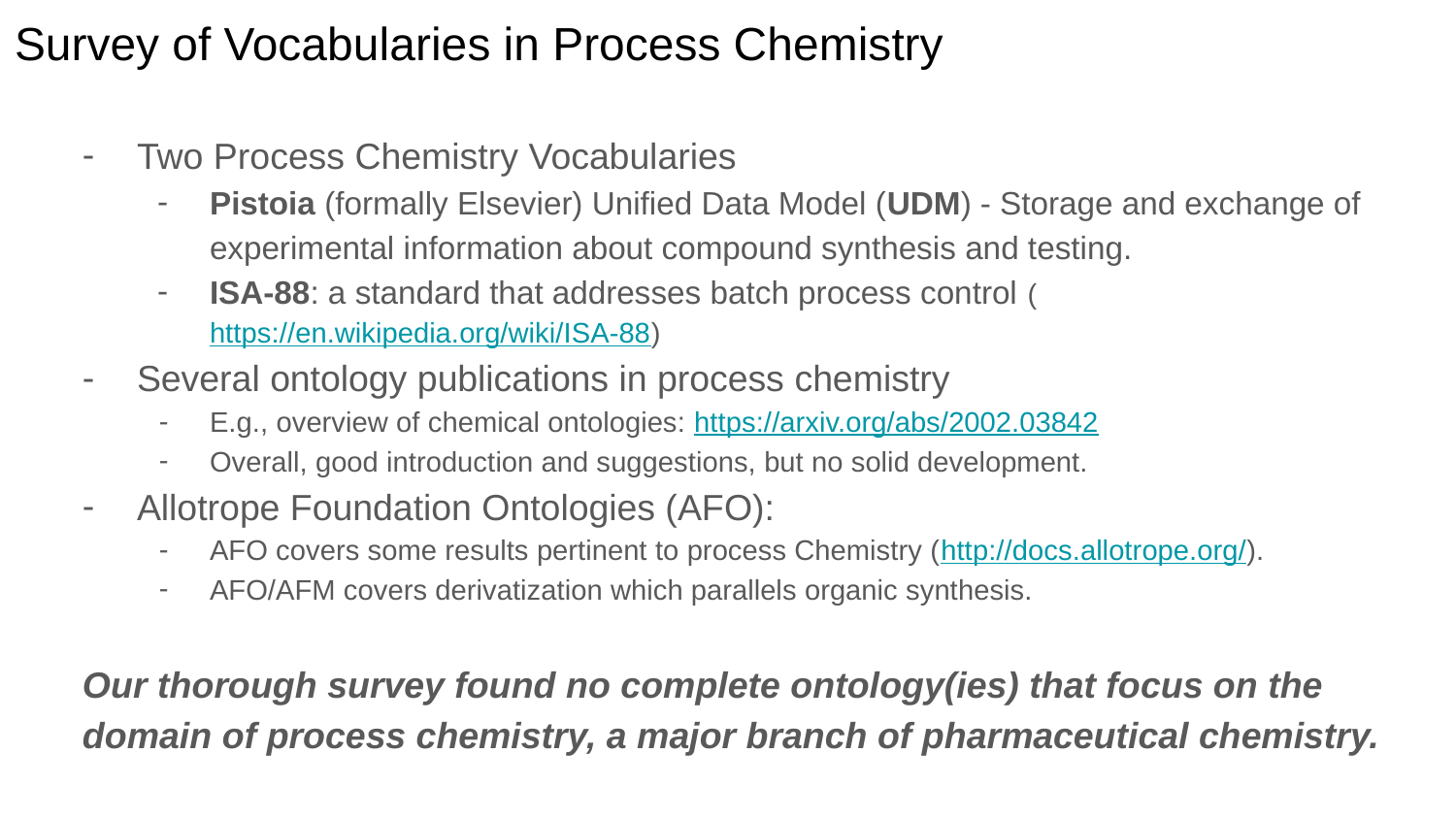

# Survey of Vocabularies in Process Chemistry
Two Process Chemistry Vocabularies
Pistoia (formally Elsevier) Unified Data Model (UDM) - Storage and exchange of experimental information about compound synthesis and testing.
ISA-88: a standard that addresses batch process control (https://en.wikipedia.org/wiki/ISA-88)
Several ontology publications in process chemistry
E.g., overview of chemical ontologies: https://arxiv.org/abs/2002.03842
Overall, good introduction and suggestions, but no solid development.
Allotrope Foundation Ontologies (AFO):
AFO covers some results pertinent to process Chemistry (http://docs.allotrope.org/).
AFO/AFM covers derivatization which parallels organic synthesis.

Our thorough survey found no complete ontology(ies) that focus on the domain of process chemistry, a major branch of pharmaceutical chemistry.